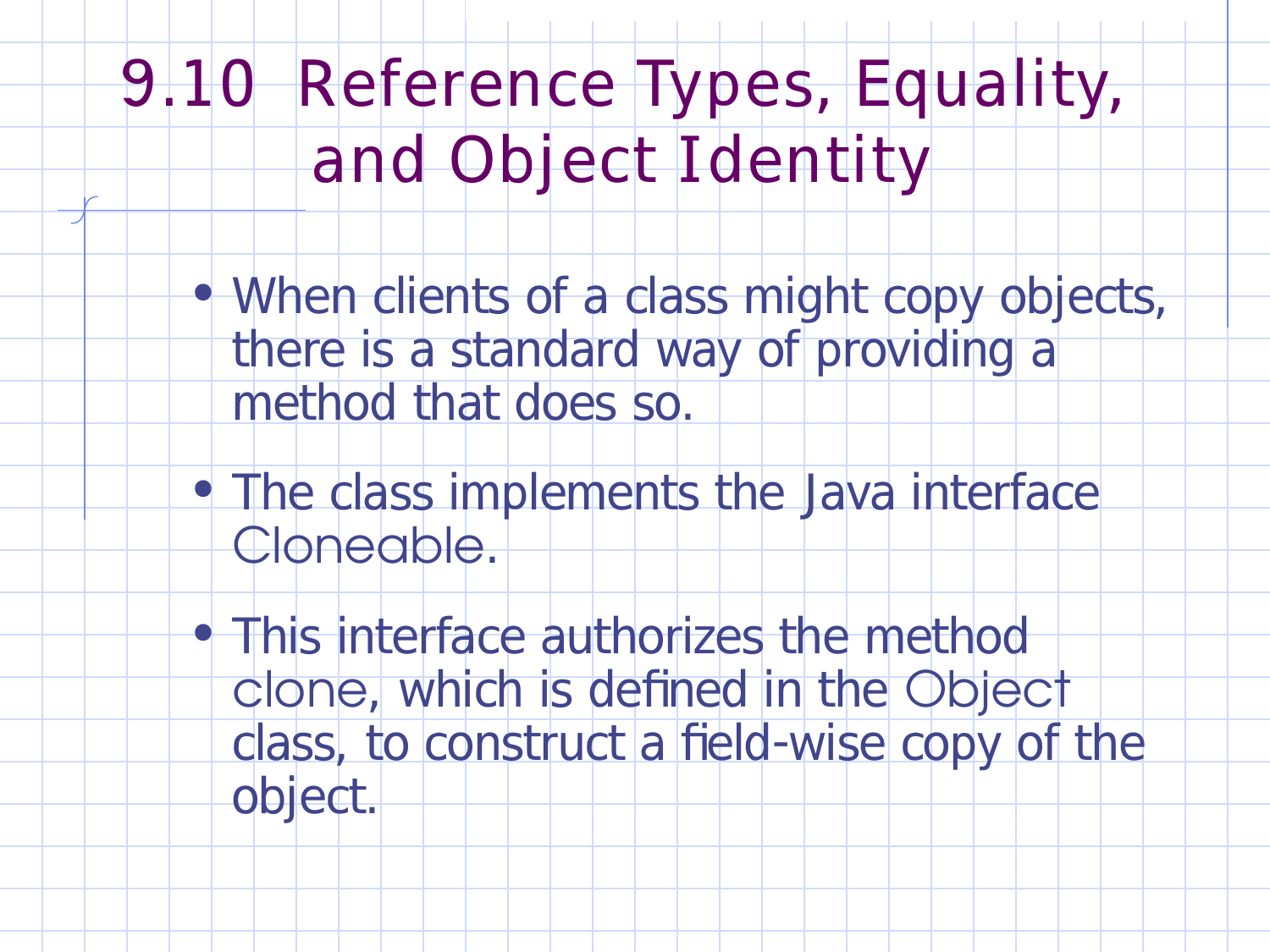

# 9.10  Reference Types, Equality, and Object Identity
When clients of a class might copy objects, there is a standard way of providing a method that does so.

The class implements the Java interface Cloneable.

This interface authorizes the method clone, which is defined in the Object class, to construct a field-wise copy of the object.